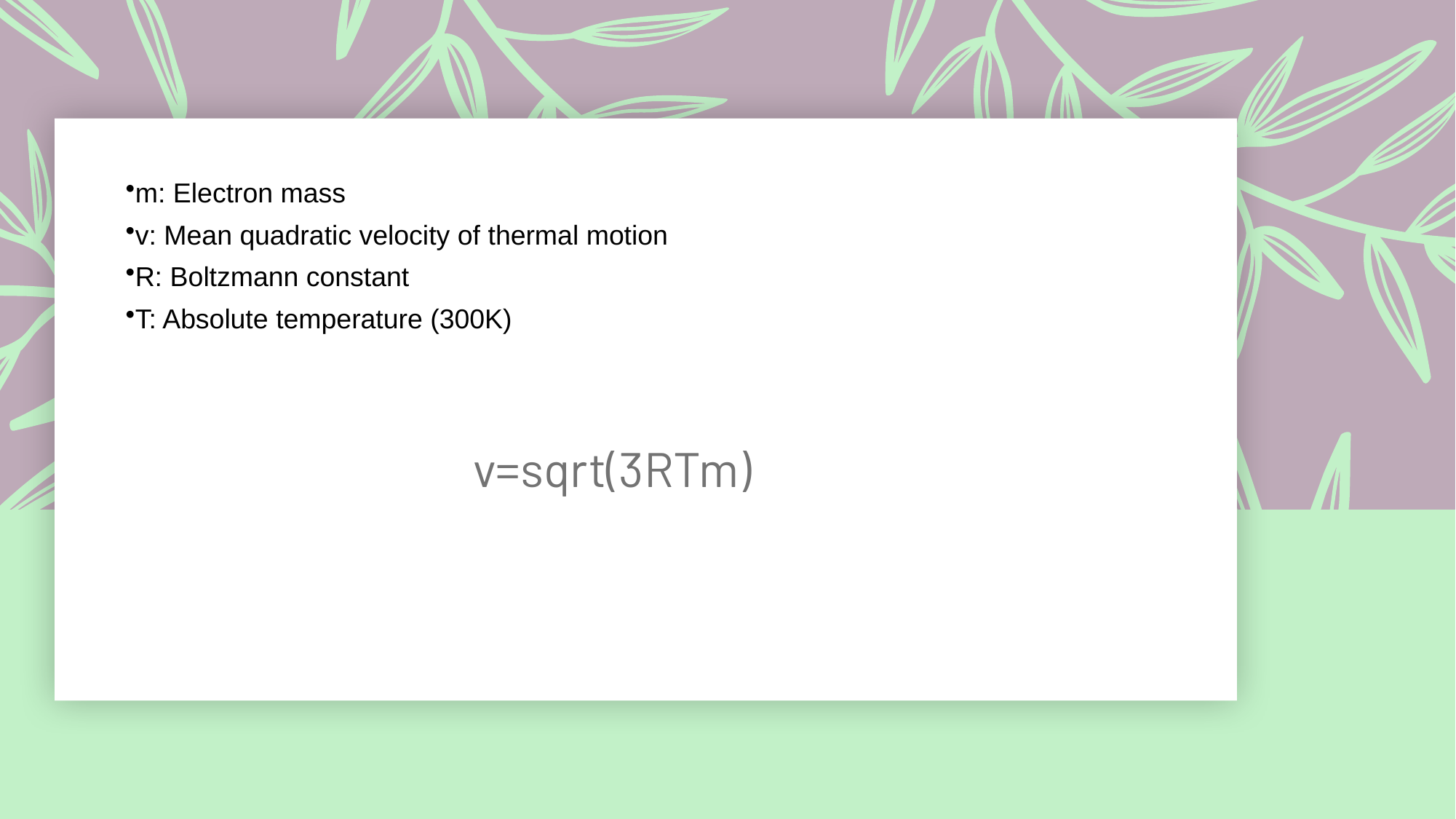

m: Electron mass
v: Mean quadratic velocity of thermal motion
R: Boltzmann constant
T: Absolute temperature (300K)
v=sqrt(3RTm)